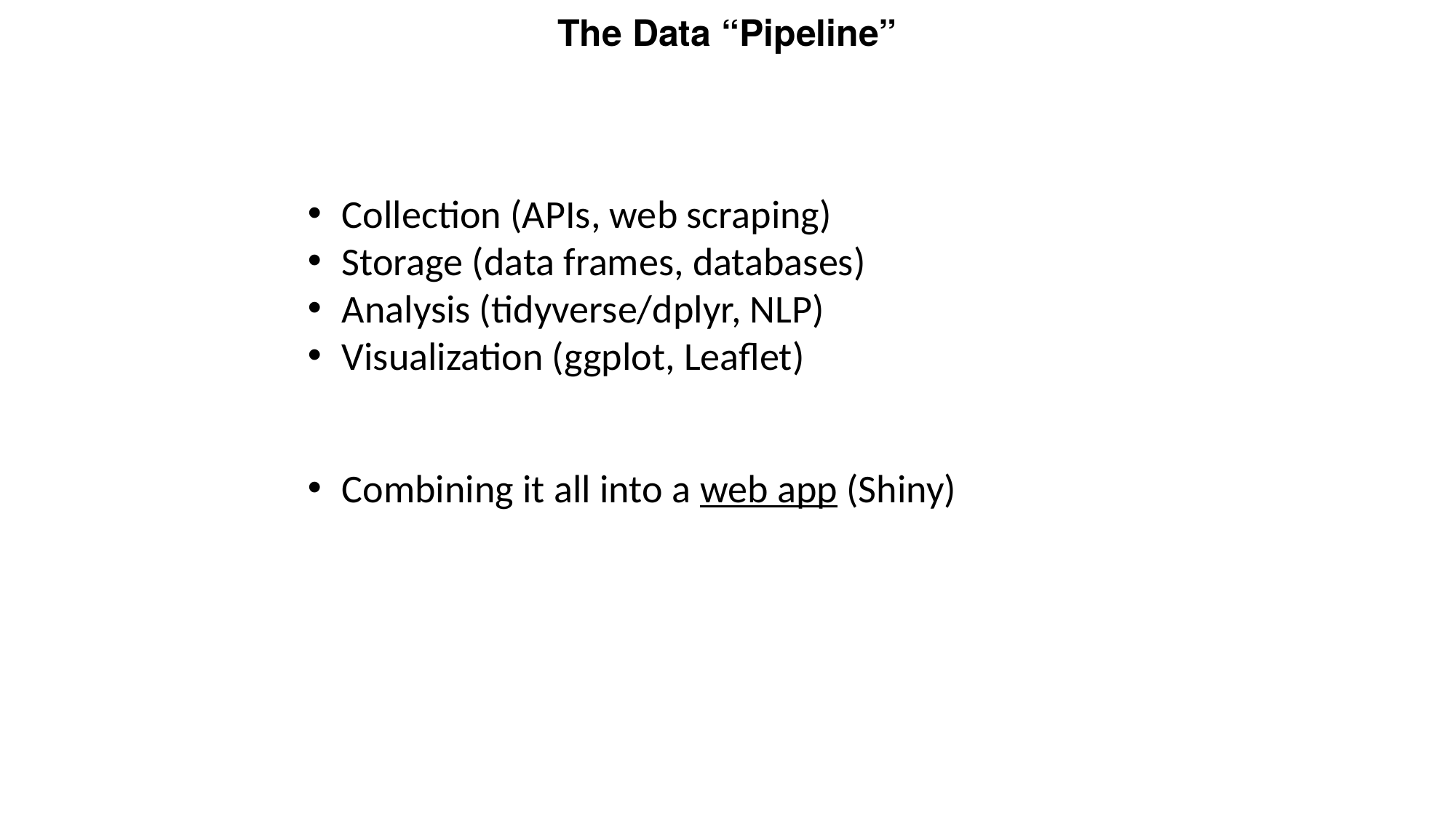

The Data “Pipeline”
Collection (APIs, web scraping)
Storage (data frames, databases)
Analysis (tidyverse/dplyr, NLP)
Visualization (ggplot, Leaflet)

Combining it all into a web app (Shiny)